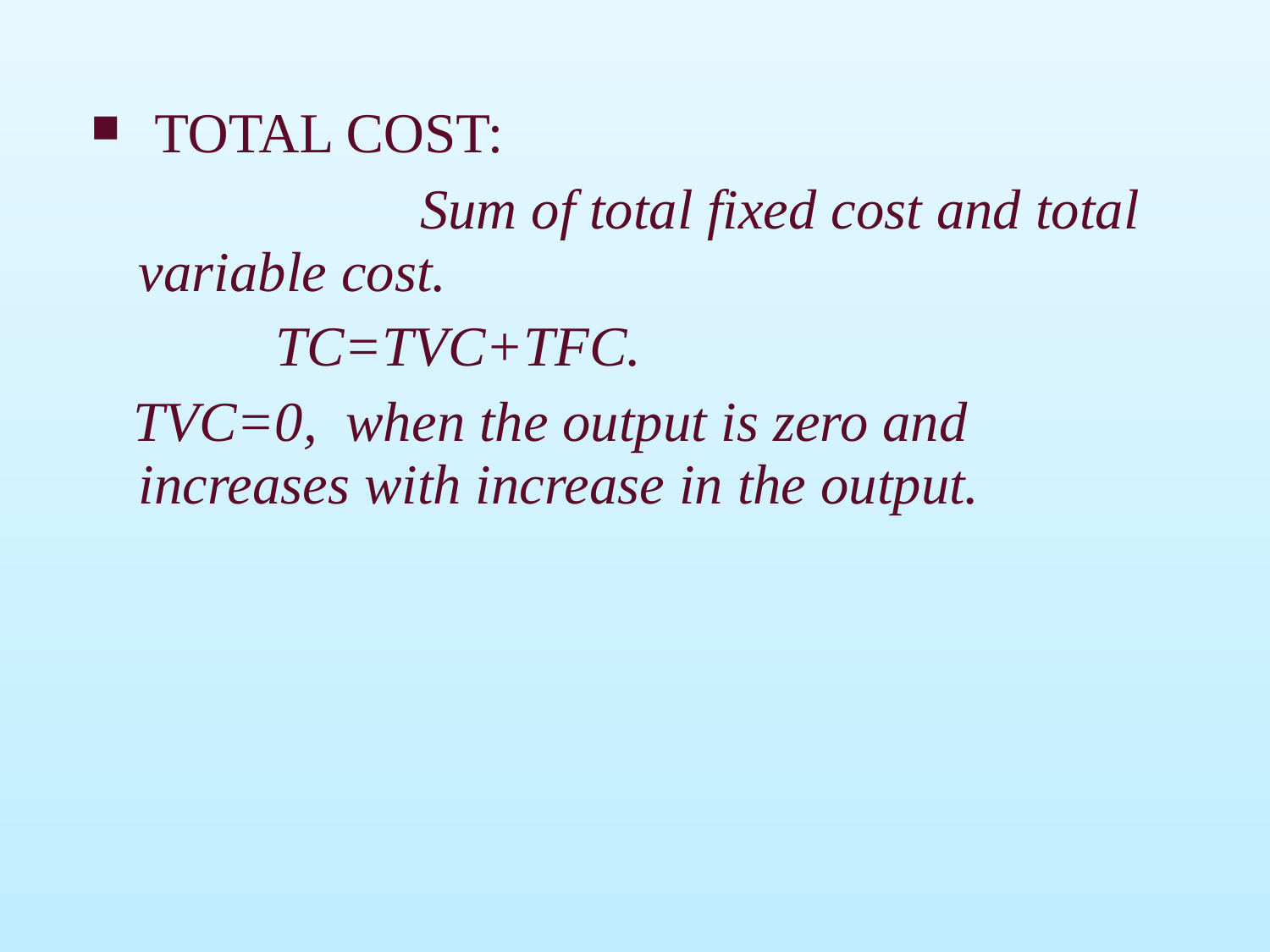

TOTAL COST:
                     Sum of total fixed cost and total variable cost.
             TC=TVC+TFC.
   TVC=0,  when the output is zero and increases with increase in the output.